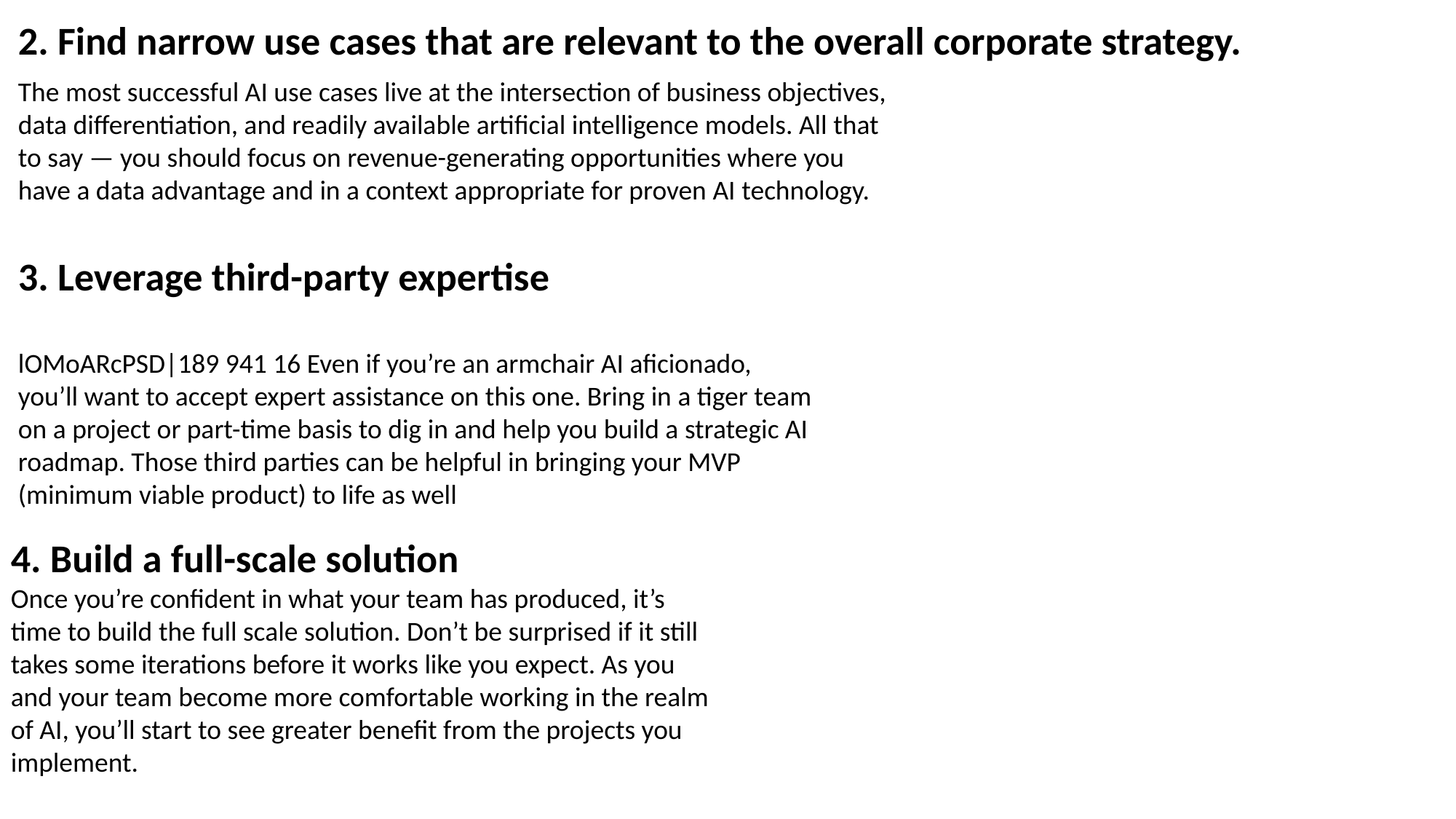

2. Find narrow use cases that are relevant to the overall corporate strategy.
The most successful AI use cases live at the intersection of business objectives, data differentiation, and readily available artificial intelligence models. All that to say — you should focus on revenue-generating opportunities where you have a data advantage and in a context appropriate for proven AI technology.
3. Leverage third-party expertise

lOMoARcPSD|189 941 16 Even if you’re an armchair AI aficionado, you’ll want to accept expert assistance on this one. Bring in a tiger team on a project or part-time basis to dig in and help you build a strategic AI roadmap. Those third parties can be helpful in bringing your MVP (minimum viable product) to life as well
4. Build a full-scale solution
Once you’re confident in what your team has produced, it’s time to build the full scale solution. Don’t be surprised if it still takes some iterations before it works like you expect. As you and your team become more comfortable working in the realm of AI, you’ll start to see greater benefit from the projects you implement.